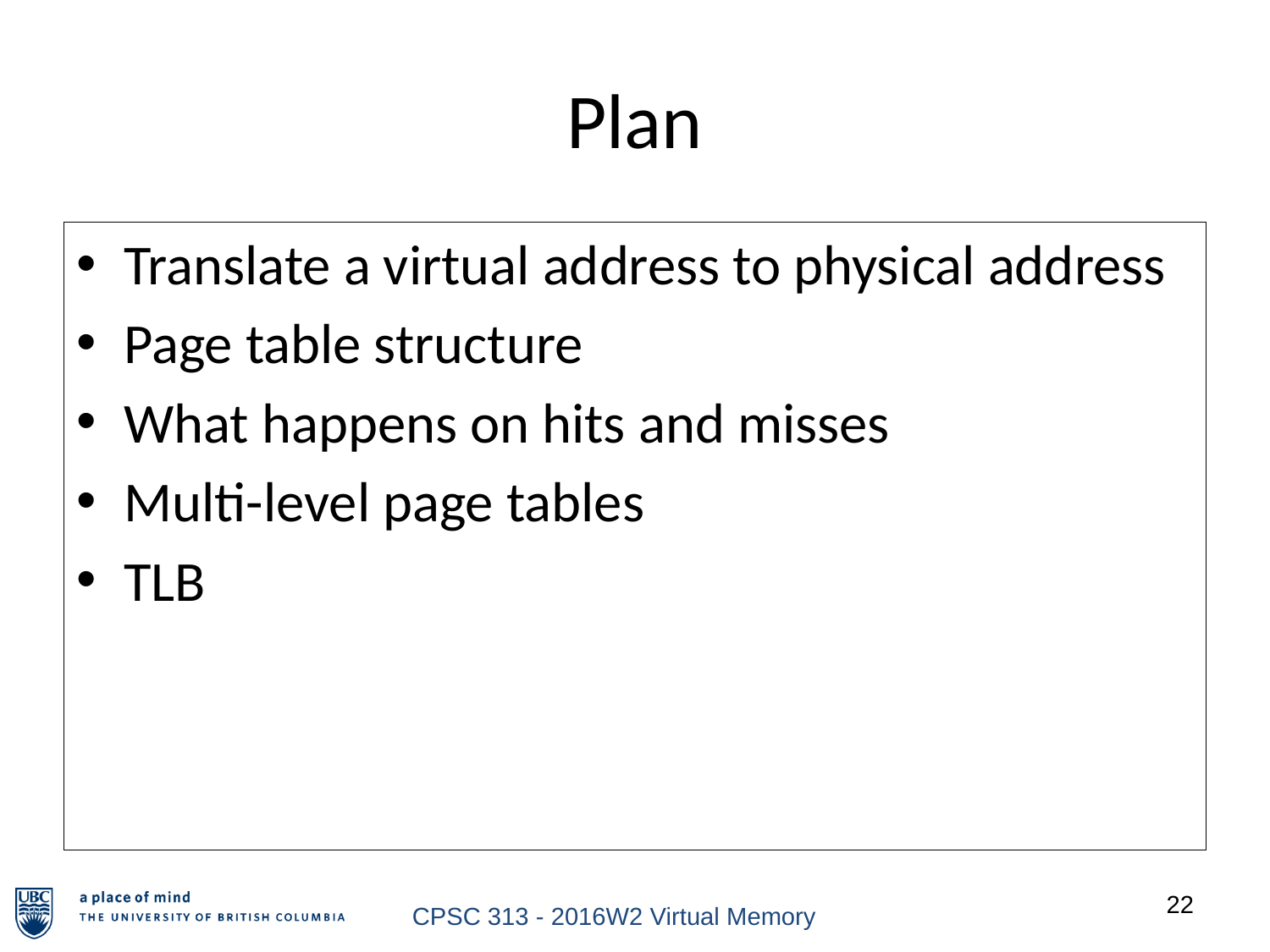

Plan
Translate a virtual address to physical address
Page table structure
What happens on hits and misses
Multi-level page tables
TLB
22